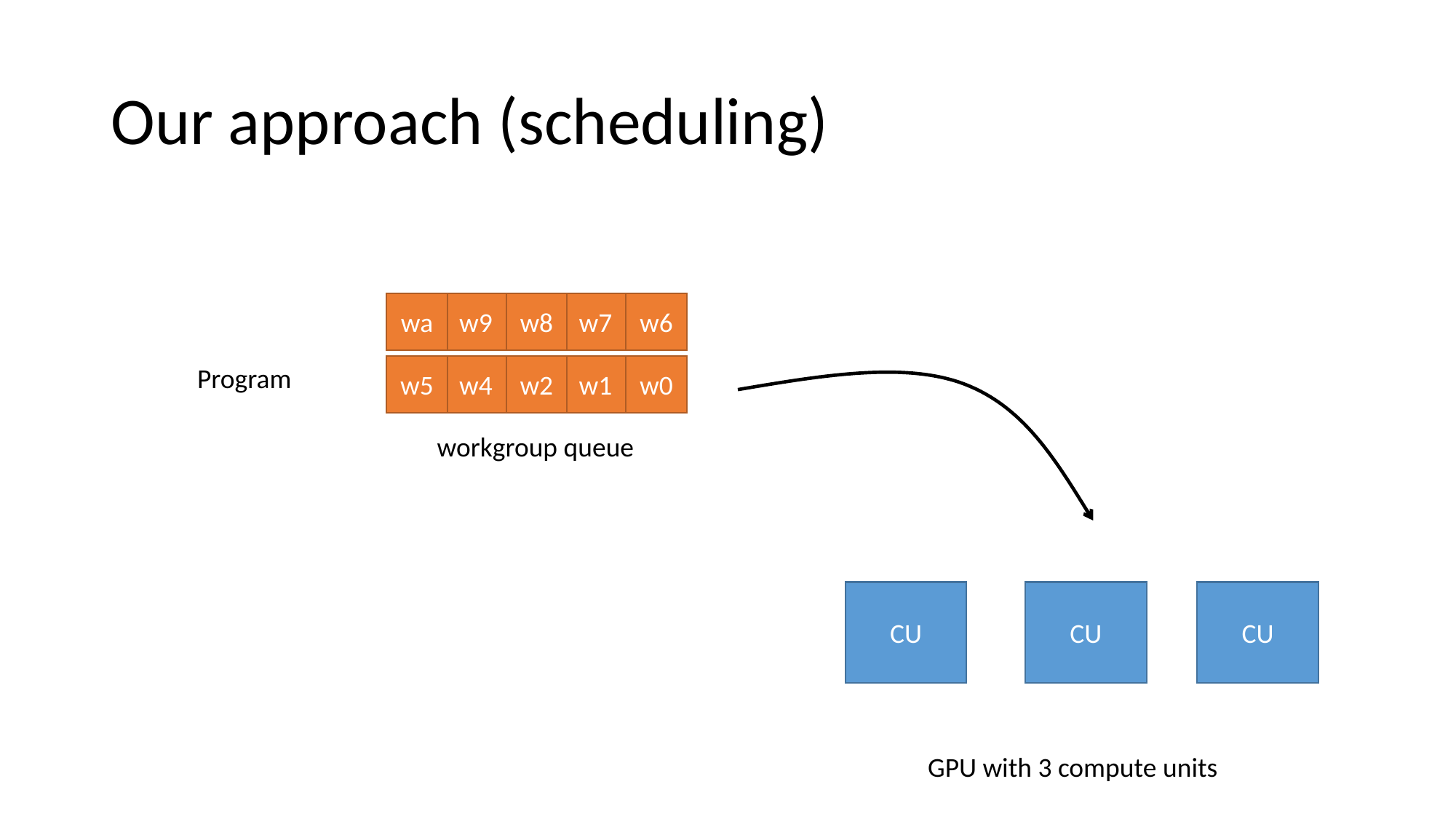

# Our approach (scheduling)
wa
w9
w8
w7
w6
Program
w5
w4
w2
w1
w0

workgroup queue
CU
CU
CU
GPU with 3 compute units